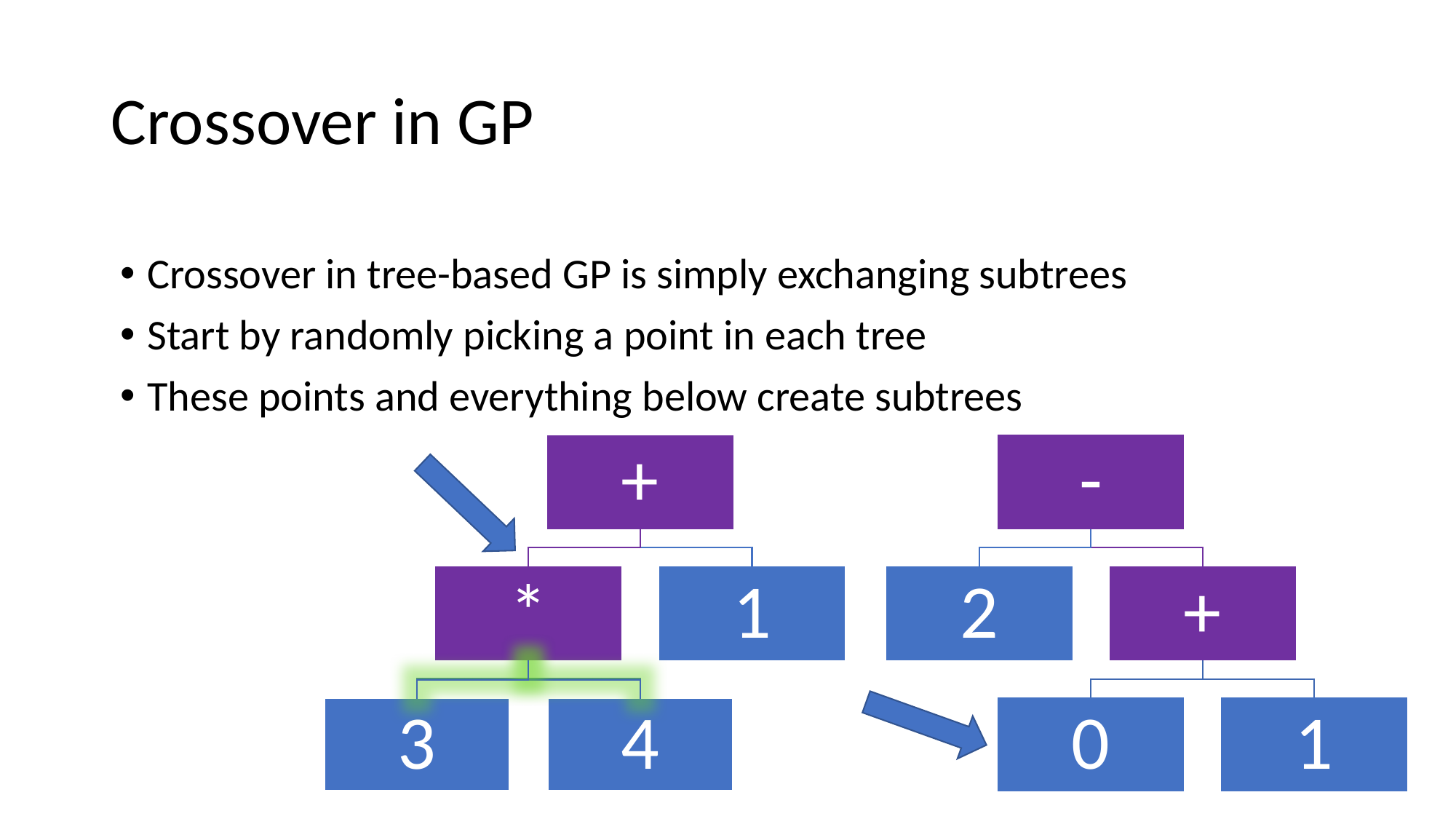

# Crossover in GP
Crossover in tree-based GP is simply exchanging subtrees
Start by randomly picking a point in each tree
These points and everything below create subtrees
+
*
3
4
1
-
2
+
0
1

*

3

4

0